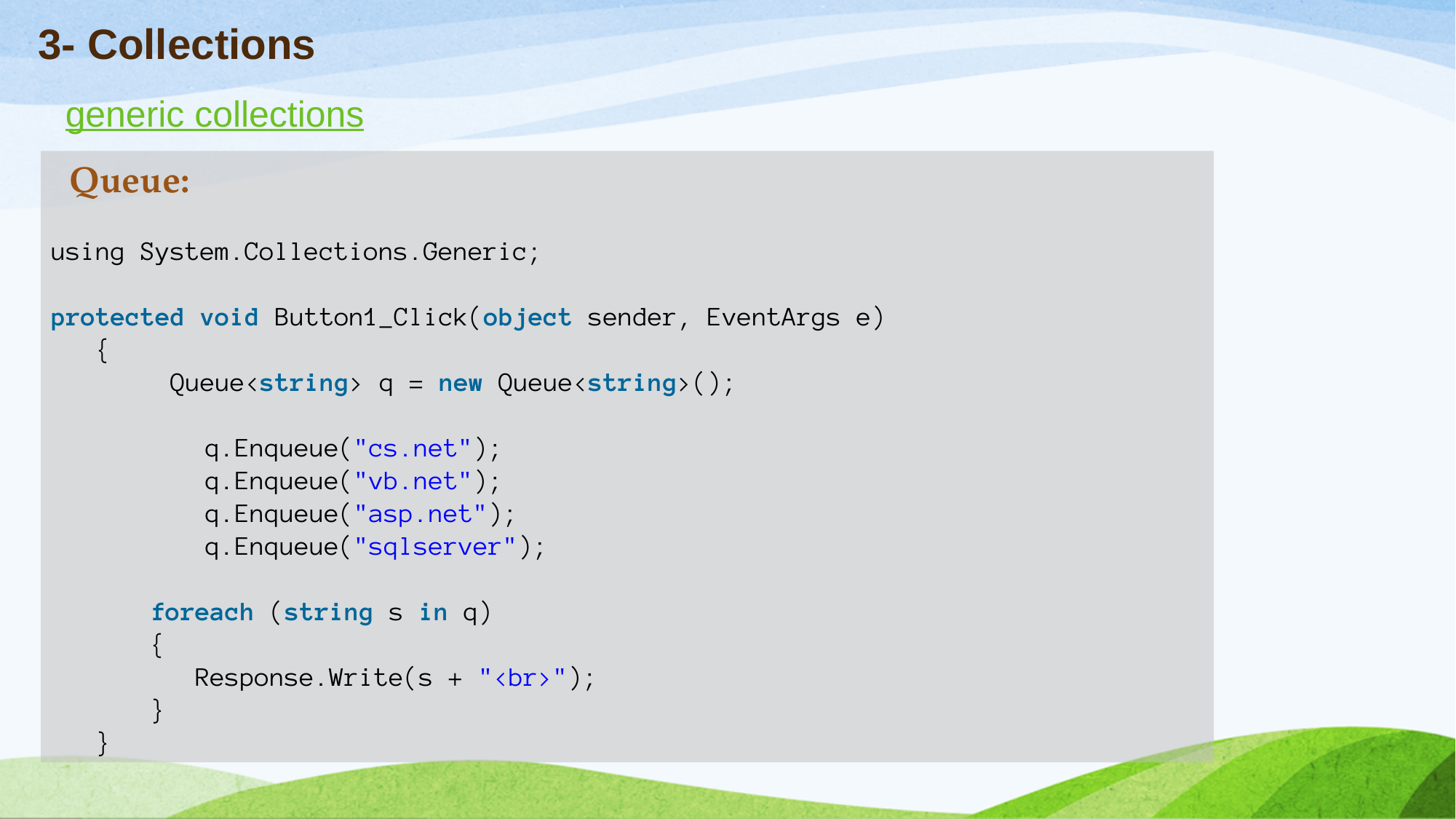

# 3- Collections
generic collections
  Queue:
using System.Collections.Generic;
protected void Button1_Click(object sender, EventArgs e)
   {
        Queue<string> q = new Queue<string>();

   q.Enqueue("cs.net");
   q.Enqueue("vb.net");
   q.Enqueue("asp.net");
   q.Enqueue("sqlserver");

   foreach (string s in q)
   {
      Response.Write(s + "<br>");
   }
   }